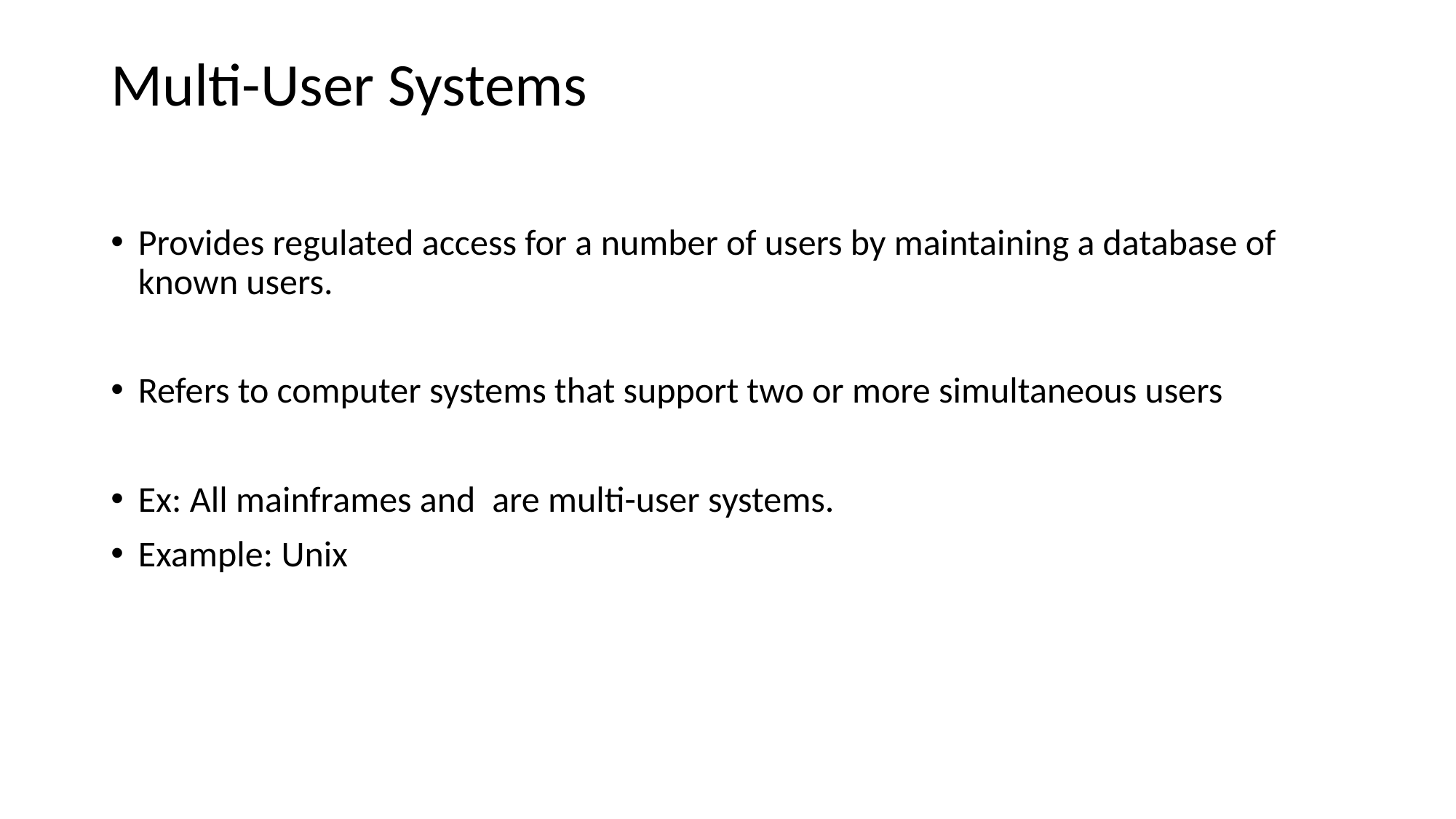

# Multi-User Systems
Provides regulated access for a number of users by maintaining a database of known users.

Refers to computer systems that support two or more simultaneous users

Ex: All mainframes and  are multi-user systems.
Example: Unix